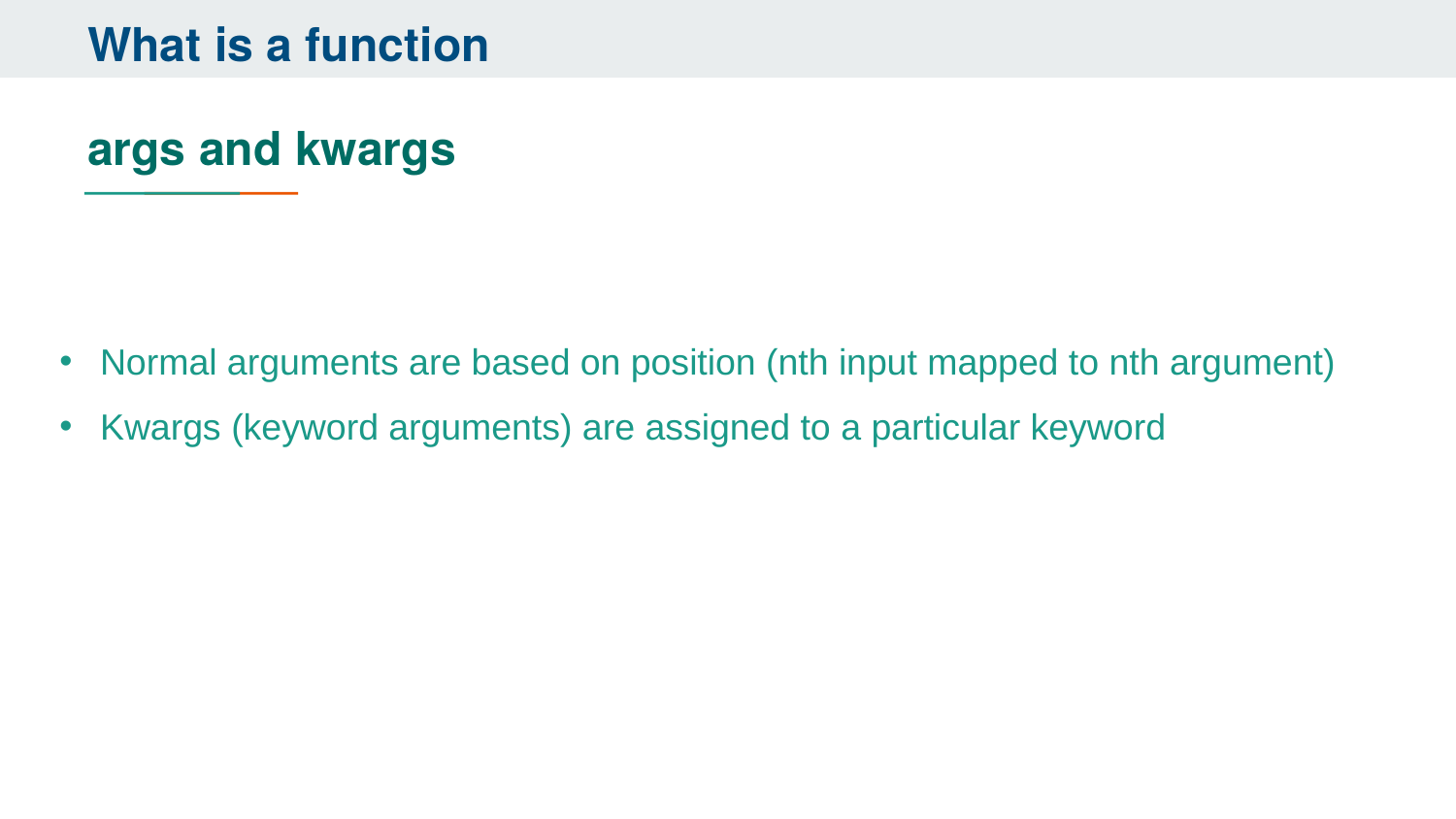

What is a function
args and kwargs

Normal arguments are based on position (nth input mapped to nth argument)
Kwargs (keyword arguments) are assigned to a particular keyword